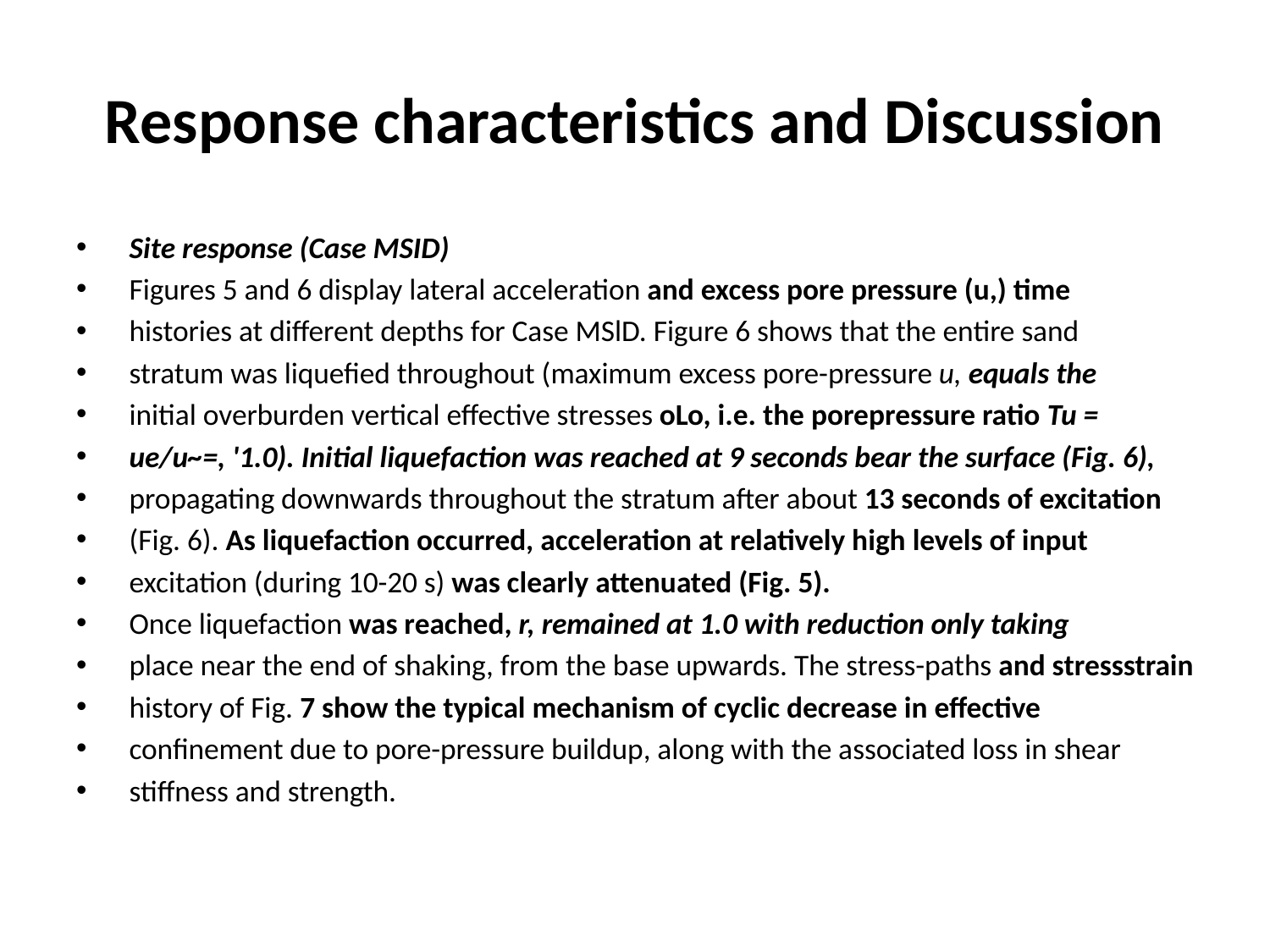

# Response characteristics and Discussion
Site response (Case MSID)
Figures 5 and 6 display lateral acceleration and excess pore pressure (u,) time
histories at different depths for Case MSlD. Figure 6 shows that the entire sand
stratum was liquefied throughout (maximum excess pore-pressure u, equals the
initial overburden vertical effective stresses oLo, i.e. the porepressure ratio Tu =
ue/u~=, '1.0). Initial liquefaction was reached at 9 seconds bear the surface (Fig. 6),
propagating downwards throughout the stratum after about 13 seconds of excitation
(Fig. 6). As liquefaction occurred, acceleration at relatively high levels of input
excitation (during 10-20 s) was clearly attenuated (Fig. 5).
Once liquefaction was reached, r, remained at 1.0 with reduction only taking
place near the end of shaking, from the base upwards. The stress-paths and stressstrain
history of Fig. 7 show the typical mechanism of cyclic decrease in effective
confinement due to pore-pressure buildup, along with the associated loss in shear
stiffness and strength.